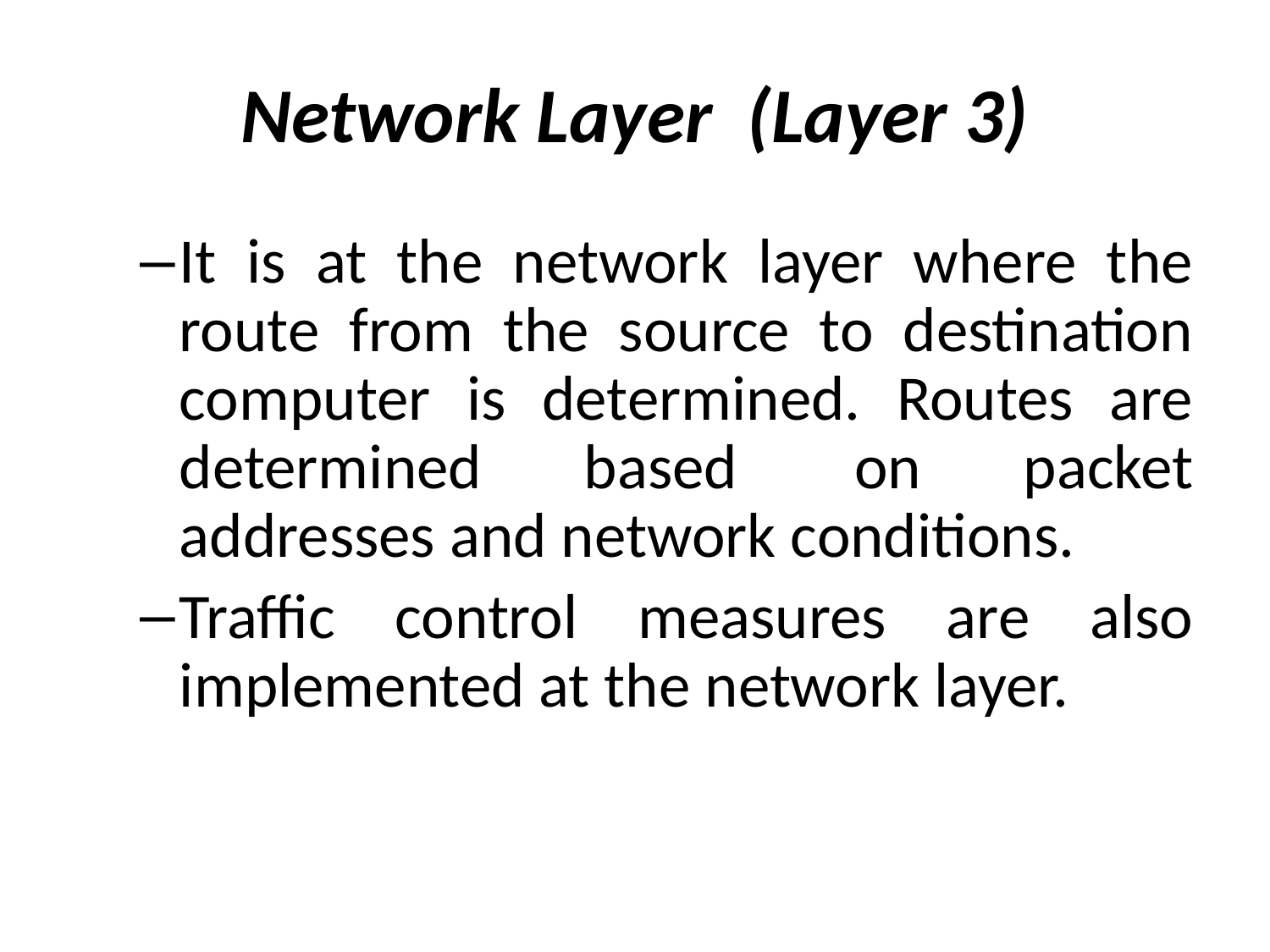

# Network Layer  (Layer 3)
It is at the network layer where the route from the source to destination computer is determined. Routes are determined based  on packet addresses and network conditions.
Traffic control measures are also implemented at the network layer.